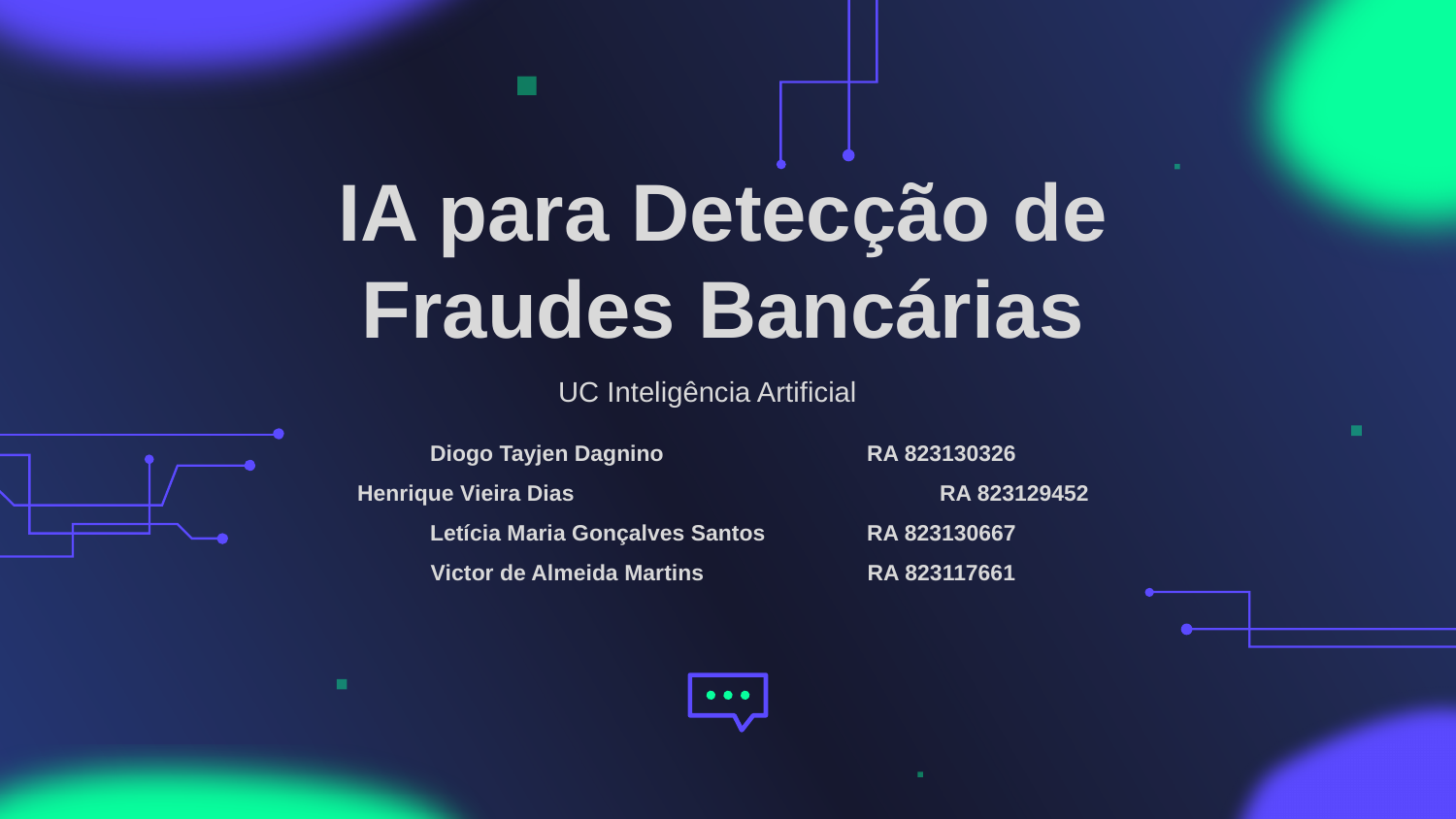

# IA para Detecção de Fraudes Bancárias

UC Inteligência Artificial
Diogo Tayjen Dagnino	 	RA 823130326
Henrique Vieira Dias			RA 823129452
Letícia Maria Gonçalves Santos	RA 823130667
Victor de Almeida Martins		RA 823117661